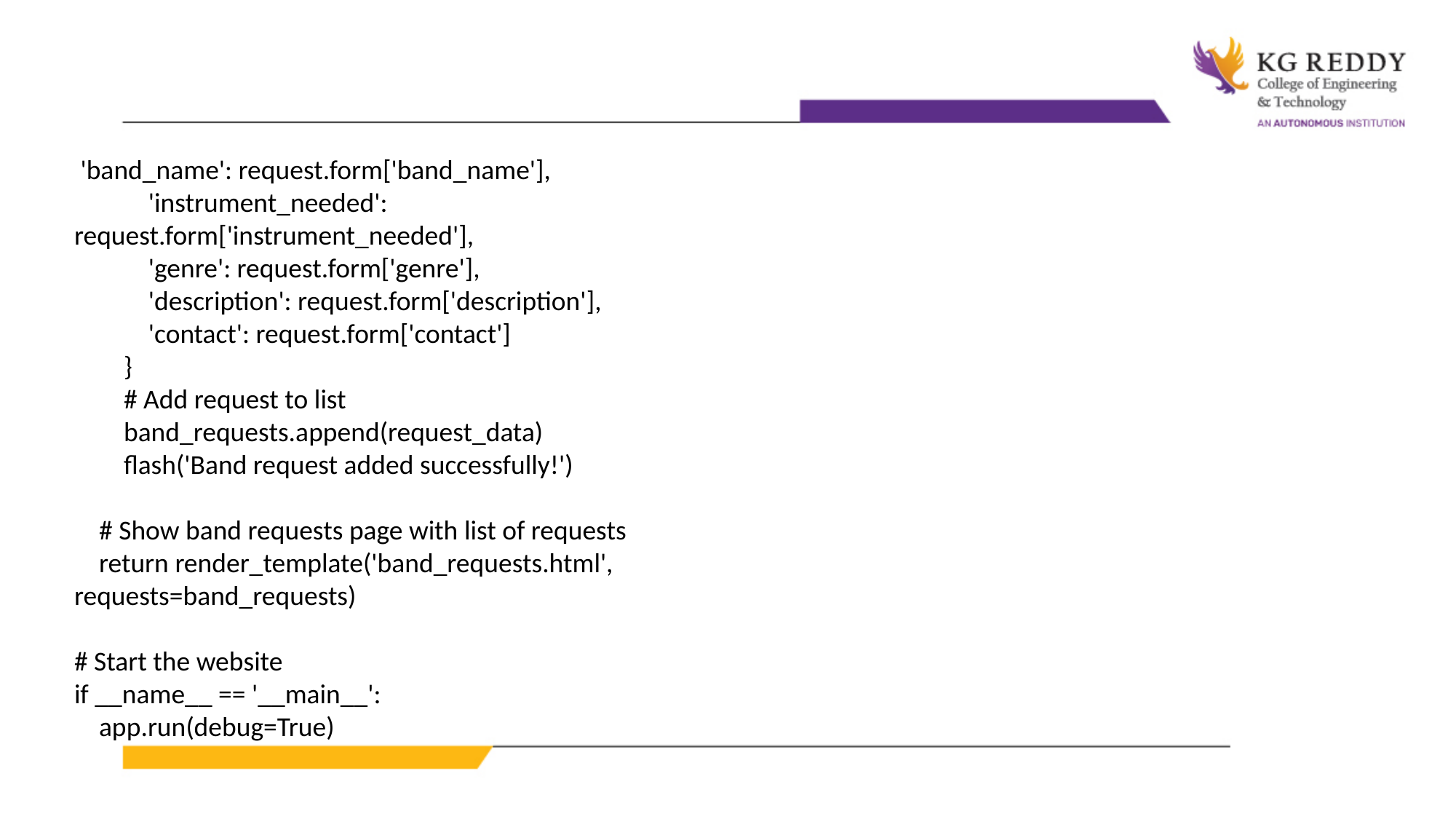

'band_name': request.form['band_name'],
            'instrument_needed': request.form['instrument_needed'],
            'genre': request.form['genre'],
            'description': request.form['description'],
            'contact': request.form['contact']
        }
        # Add request to list
        band_requests.append(request_data)
        flash('Band request added successfully!')

    # Show band requests page with list of requests
    return render_template('band_requests.html', requests=band_requests)

# Start the website
if __name__ == '__main__':
    app.run(debug=True)